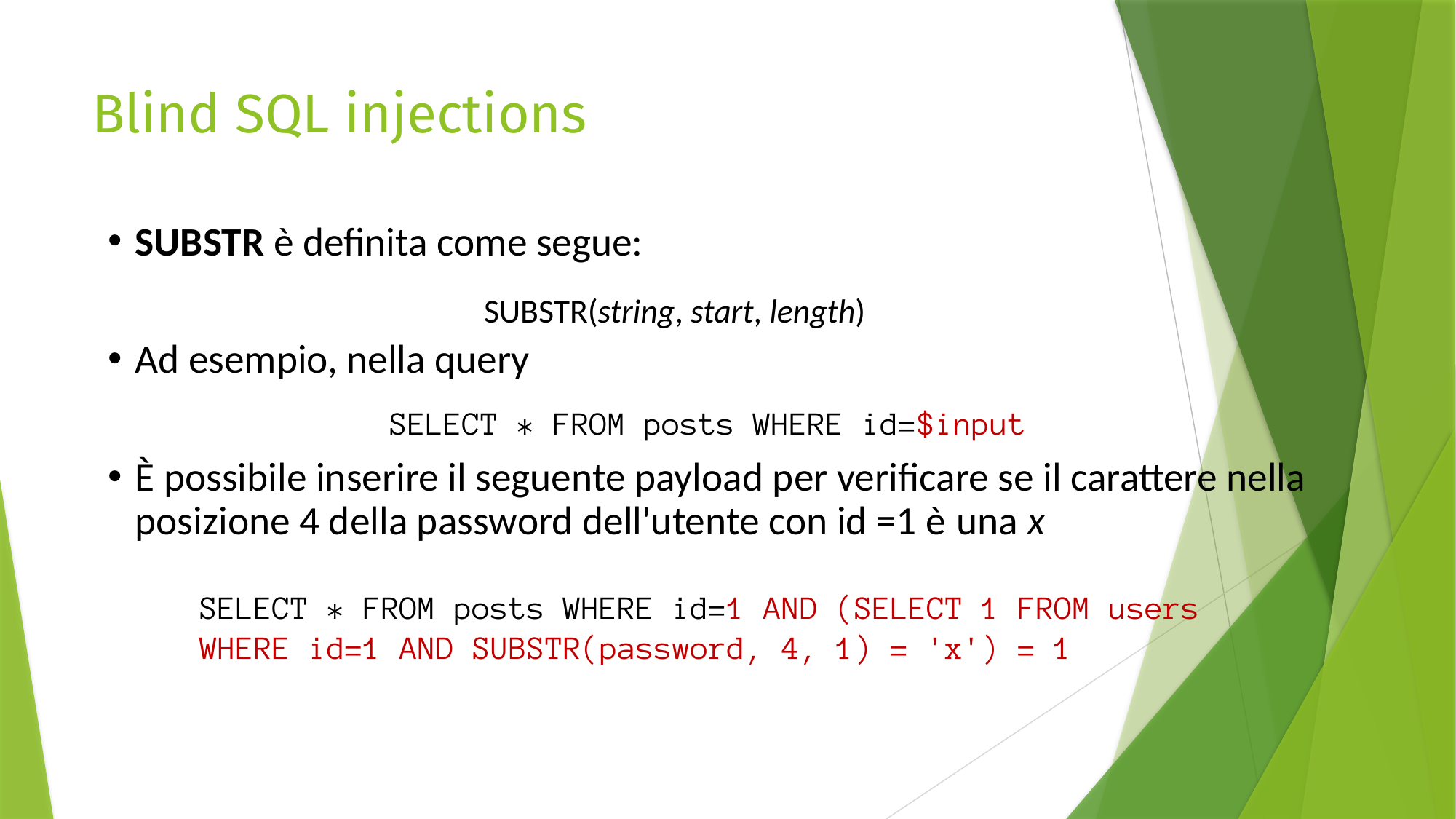

# Blind SQL injections
SUBSTR è definita come segue:

Ad esempio, nella query

È possibile inserire il seguente payload per verificare se il carattere nella posizione 4 della password dell'utente con id =1 è una x
SUBSTR(string, start, length)
SELECT * FROM posts WHERE id=$input
SELECT * FROM posts WHERE id=1 AND (SELECT 1 FROM users WHERE id=1 AND SUBSTR(password, 4, 1) = 'x') = 1